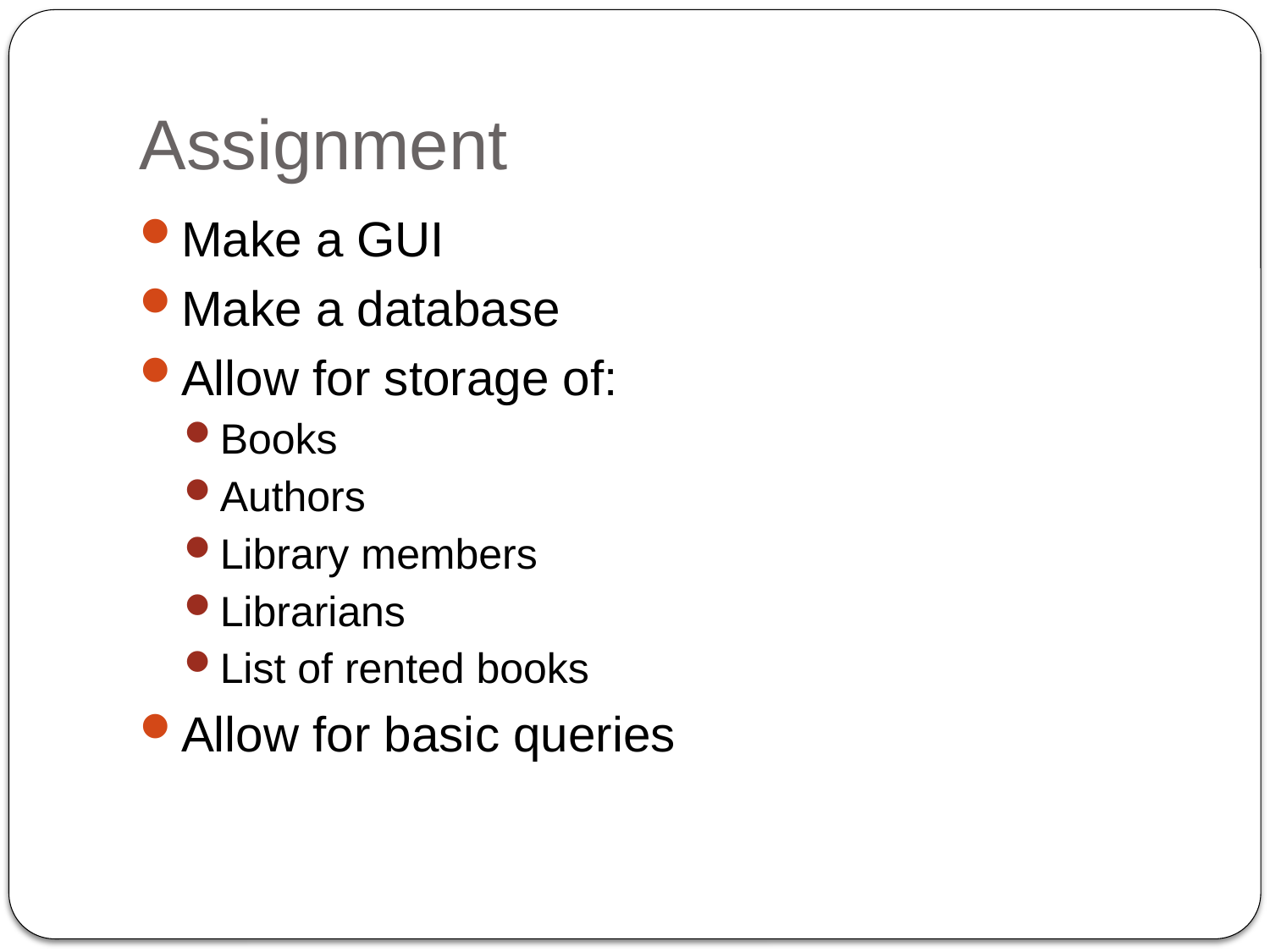

# Assignment
Make a GUI
Make a database
Allow for storage of:
Books
Authors
Library members
Librarians
List of rented books
Allow for basic queries